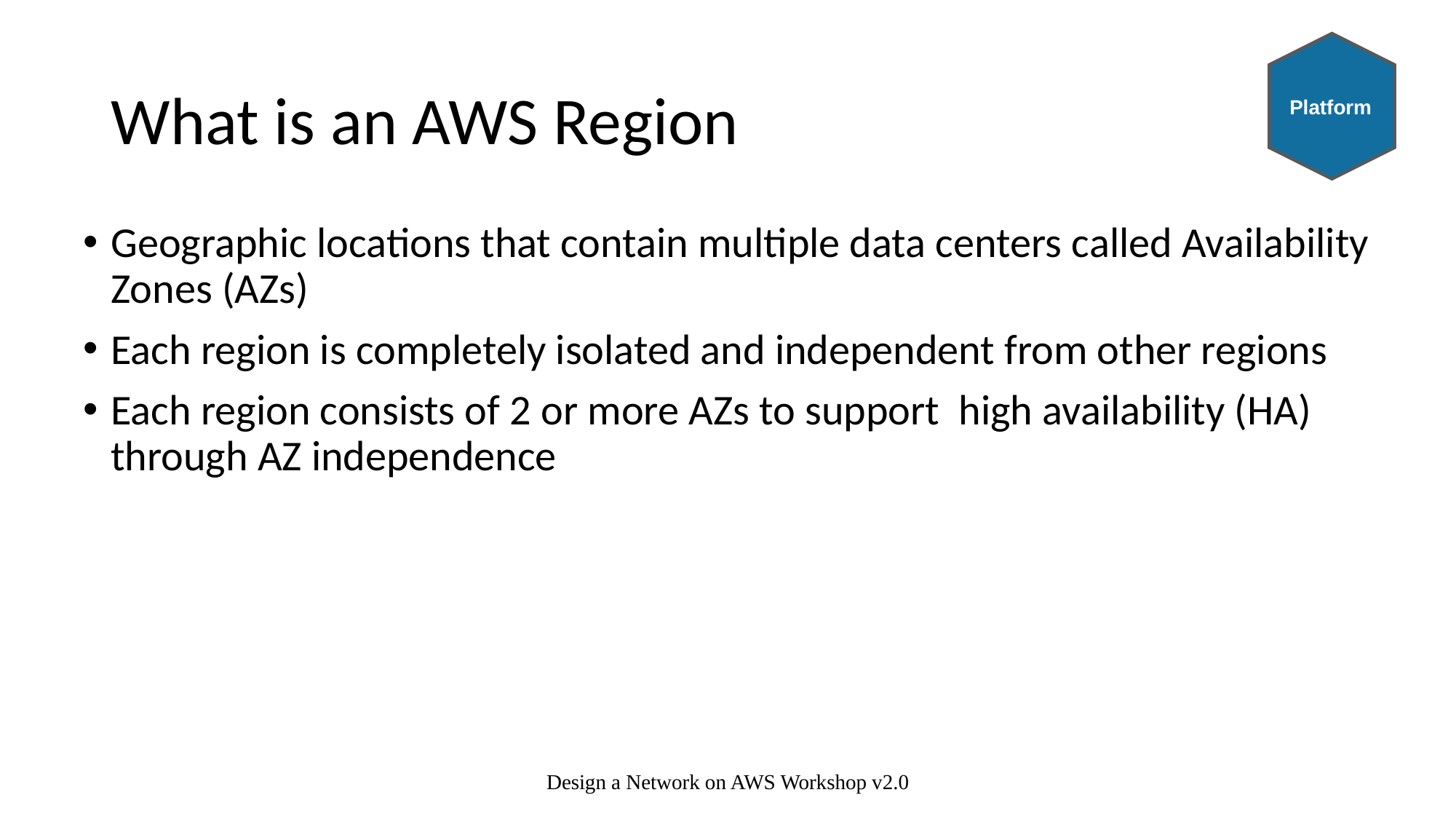

Platform
# What is an AWS Region

Geographic locations that contain multiple data centers called Availability Zones (AZs)
Each region is completely isolated and independent from other regions
Each region consists of 2 or more AZs to support  high availability (HA) through AZ independence

Design a Network on AWS Workshop v2.0